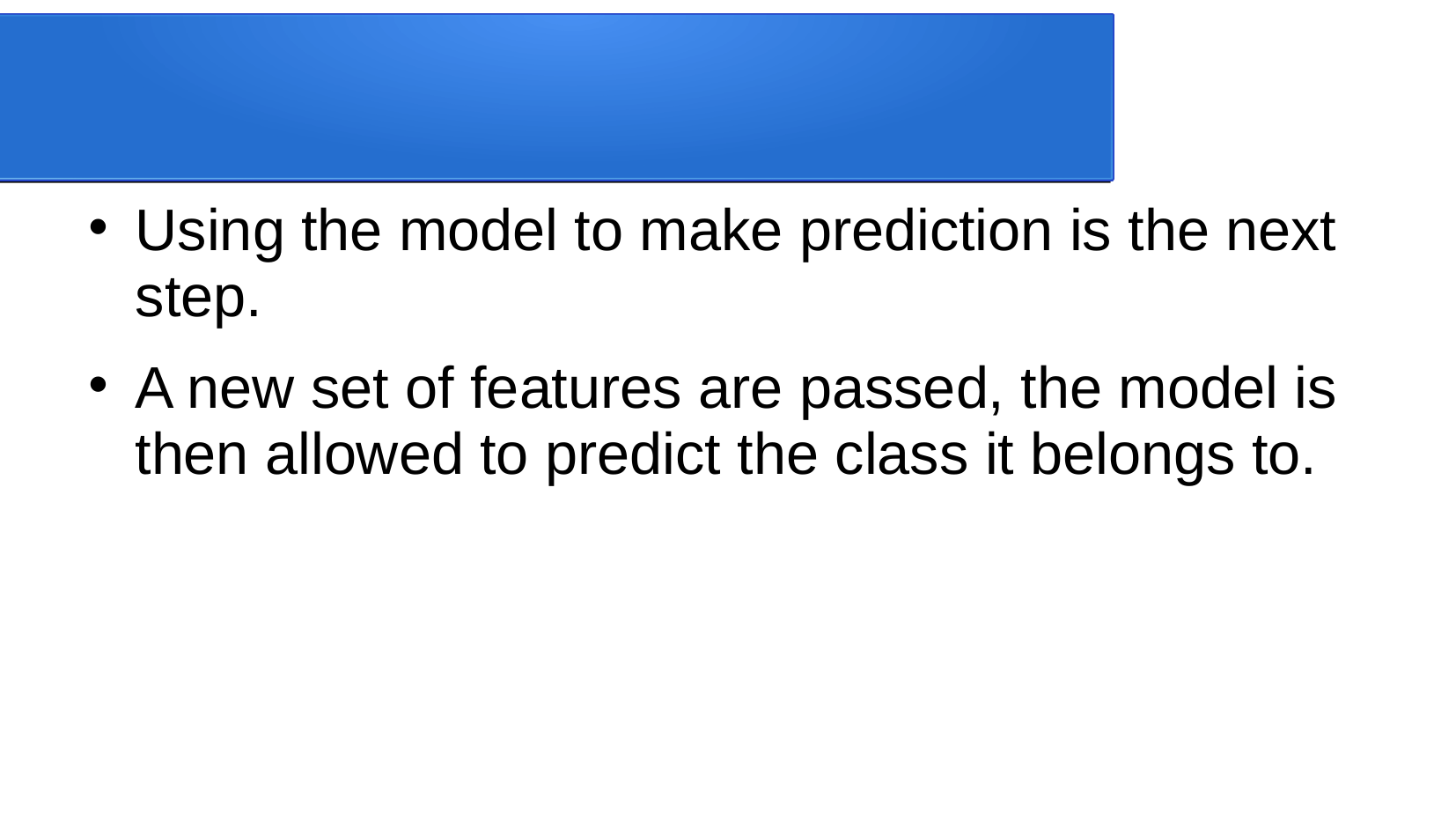

Using the model to make prediction is the next step.
A new set of features are passed, the model is then allowed to predict the class it belongs to.